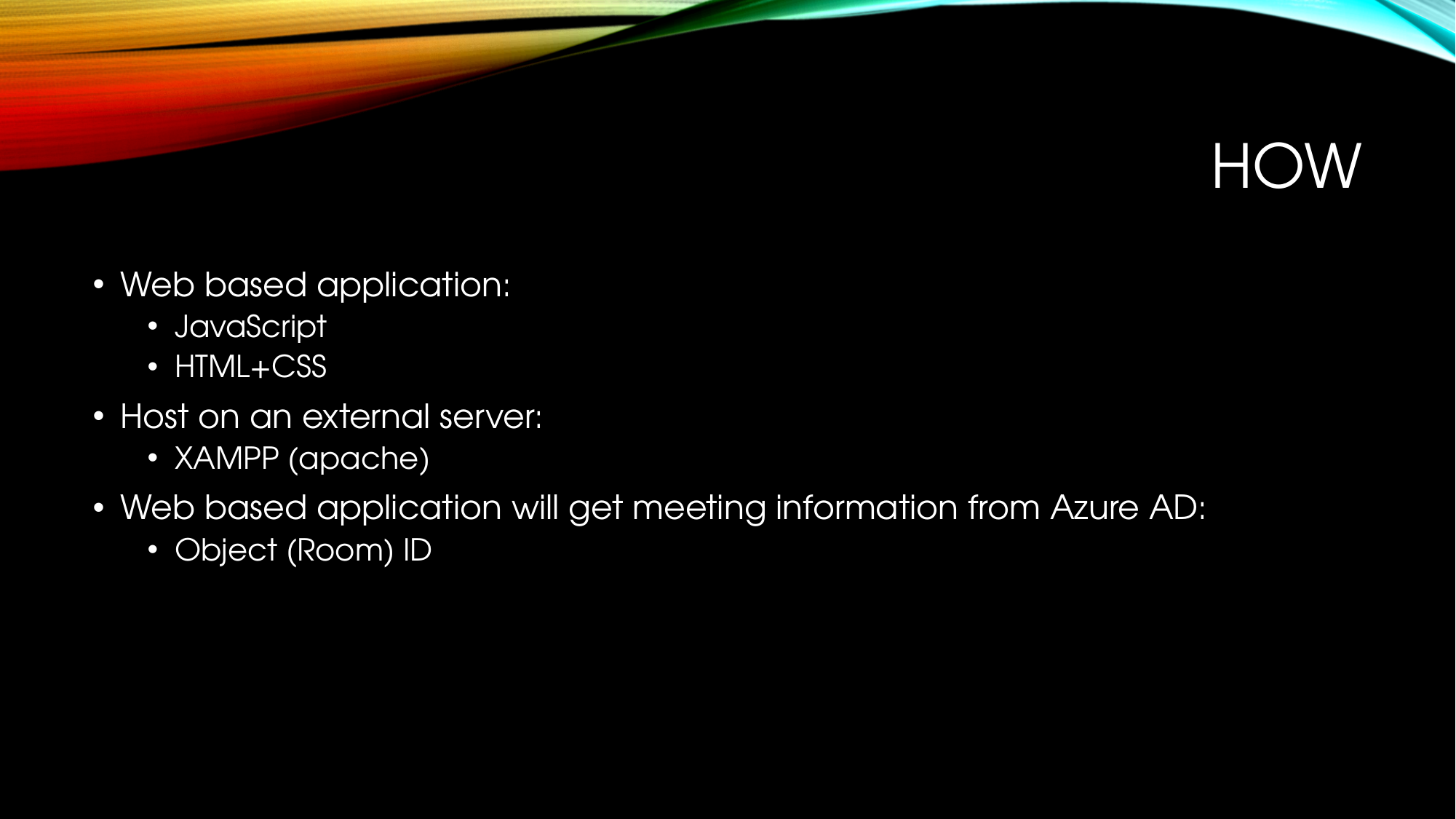

# How
Web based application:
JavaScript
HTML+CSS
Host on an external server:
XAMPP (apache)
Web based application will get meeting information from Azure AD:
Object (Room) ID